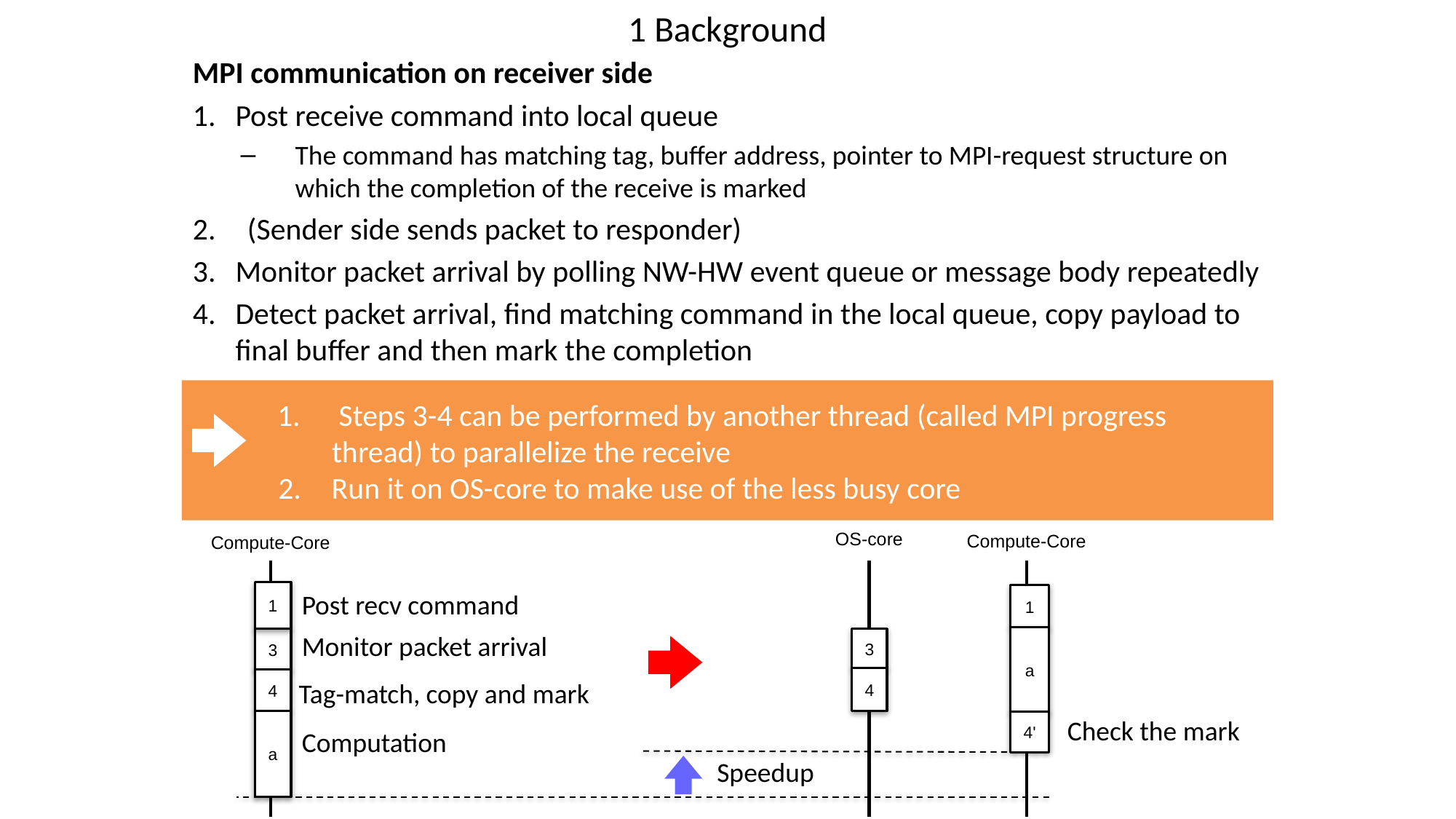

# 1 Background
MPI communication on receiver side
Post receive command into local queue
The command has matching tag, buffer address, pointer to MPI-request structure on which the completion of the receive is marked
(Sender side sends packet to responder)
Monitor packet arrival by polling NW-HW event queue or message body repeatedly
Detect packet arrival, find matching command in the local queue, copy payload to final buffer and then mark the completion
 Steps 3-4 can be performed by another thread (called MPI progress thread) to parallelize the receive
Run it on OS-core to make use of the less busy core

OS-core
Compute-Core
Compute-Core
1
Post recv command
Monitor packet arrival
3
4
Tag-match, copy and mark
a
Computation
1
a
3

4
Check the mark
4'
Speedup